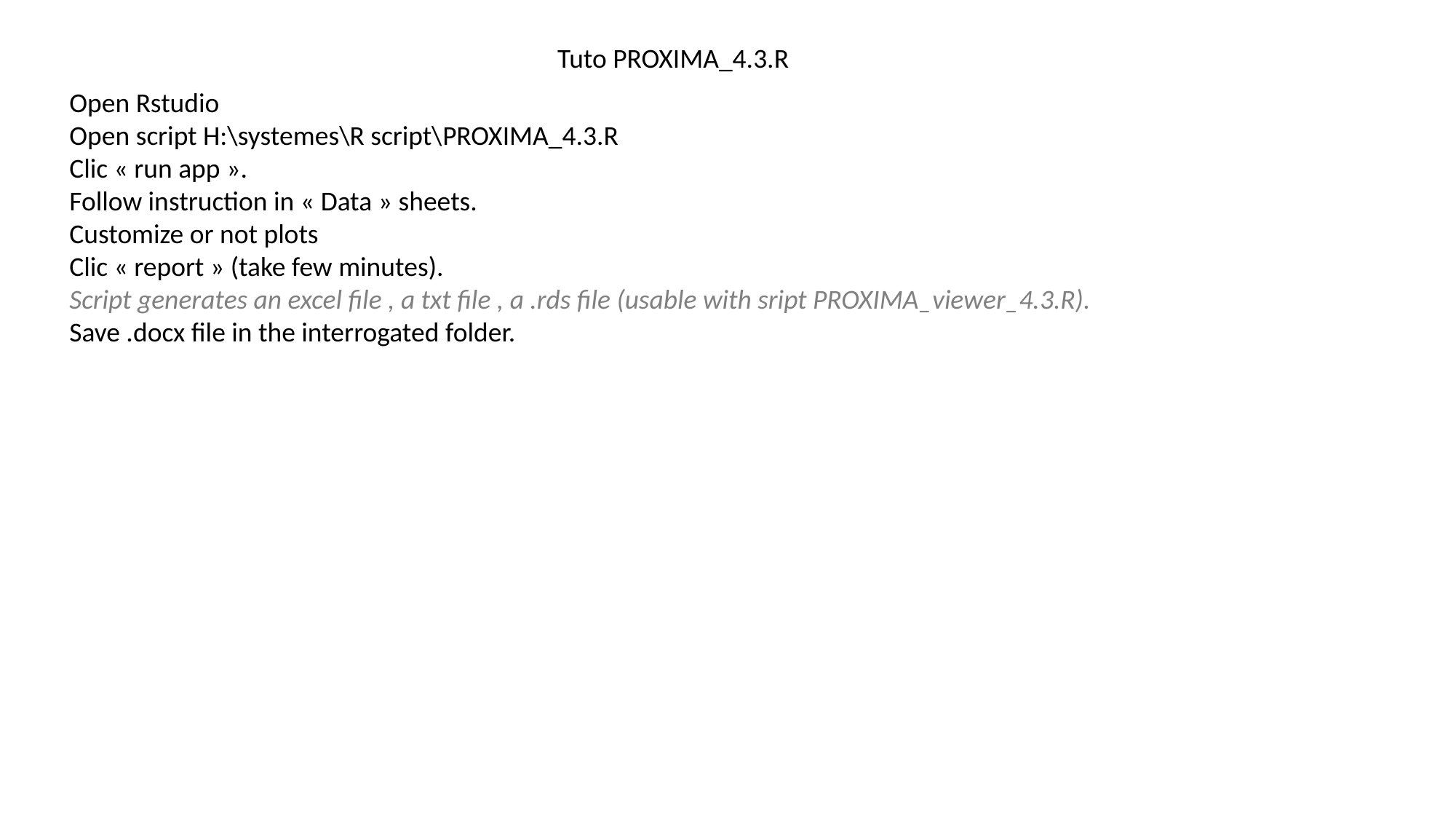

Tuto PROXIMA_4.3.R
Open Rstudio
Open script H:\systemes\R script\PROXIMA_4.3.R
Clic « run app ».
Follow instruction in « Data » sheets.
Customize or not plots
Clic « report » (take few minutes).
Script generates an excel file , a txt file , a .rds file (usable with sript PROXIMA_viewer_4.3.R).
Save .docx file in the interrogated folder.